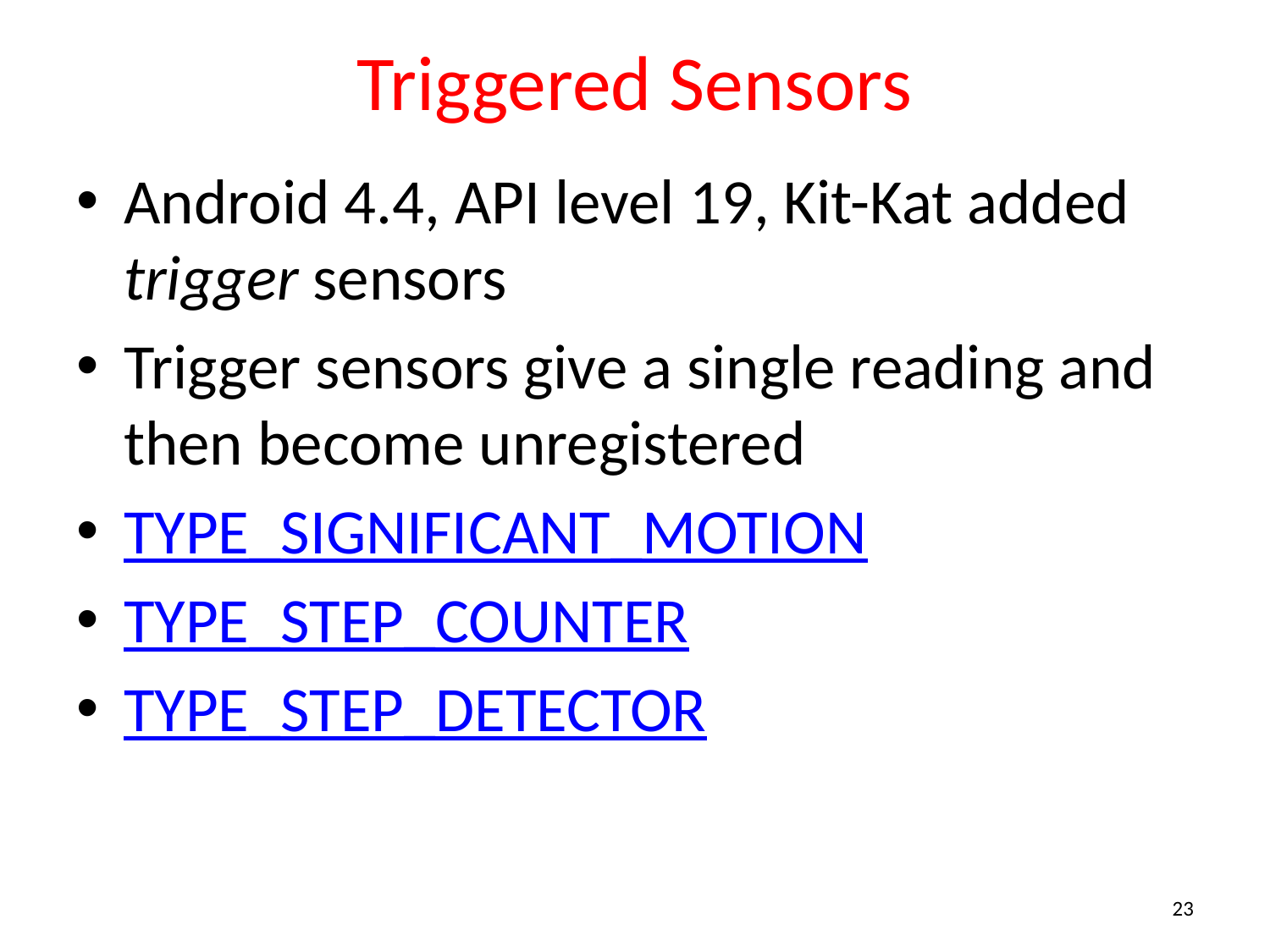

# Triggered Sensors
Android 4.4, API level 19, Kit-Kat added trigger sensors
Trigger sensors give a single reading and then become unregistered
TYPE_SIGNIFICANT_MOTION
TYPE_STEP_COUNTER
TYPE_STEP_DETECTOR

23